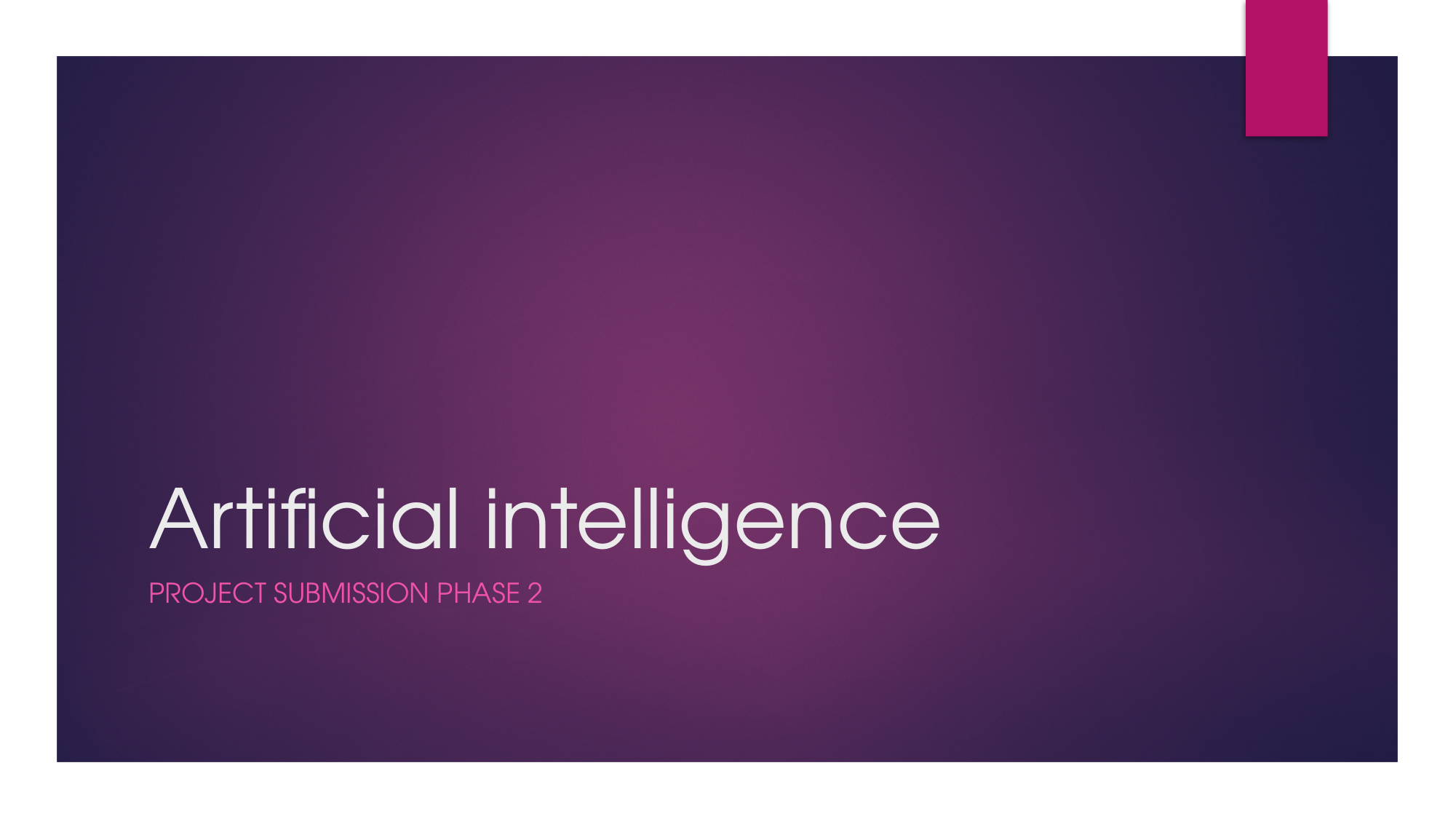

# Artificial intelligence
Project SUBMISSION phase 2